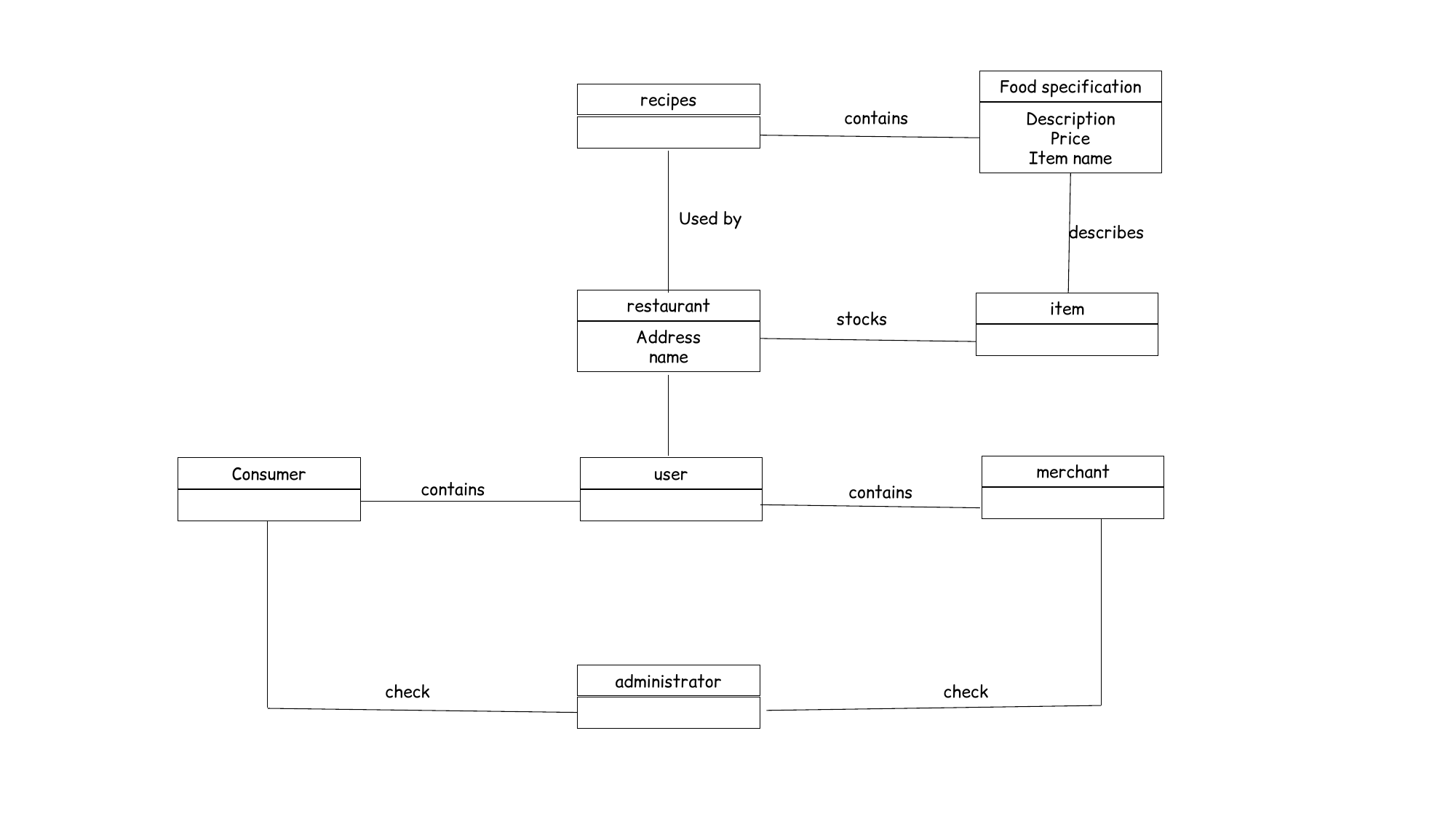

Food specification
recipes
contains
Description
Price
Item name

Used by
describes
restaurant
item
stocks
Address
name

merchant
Consumer
user
contains
contains

administrator
check
check